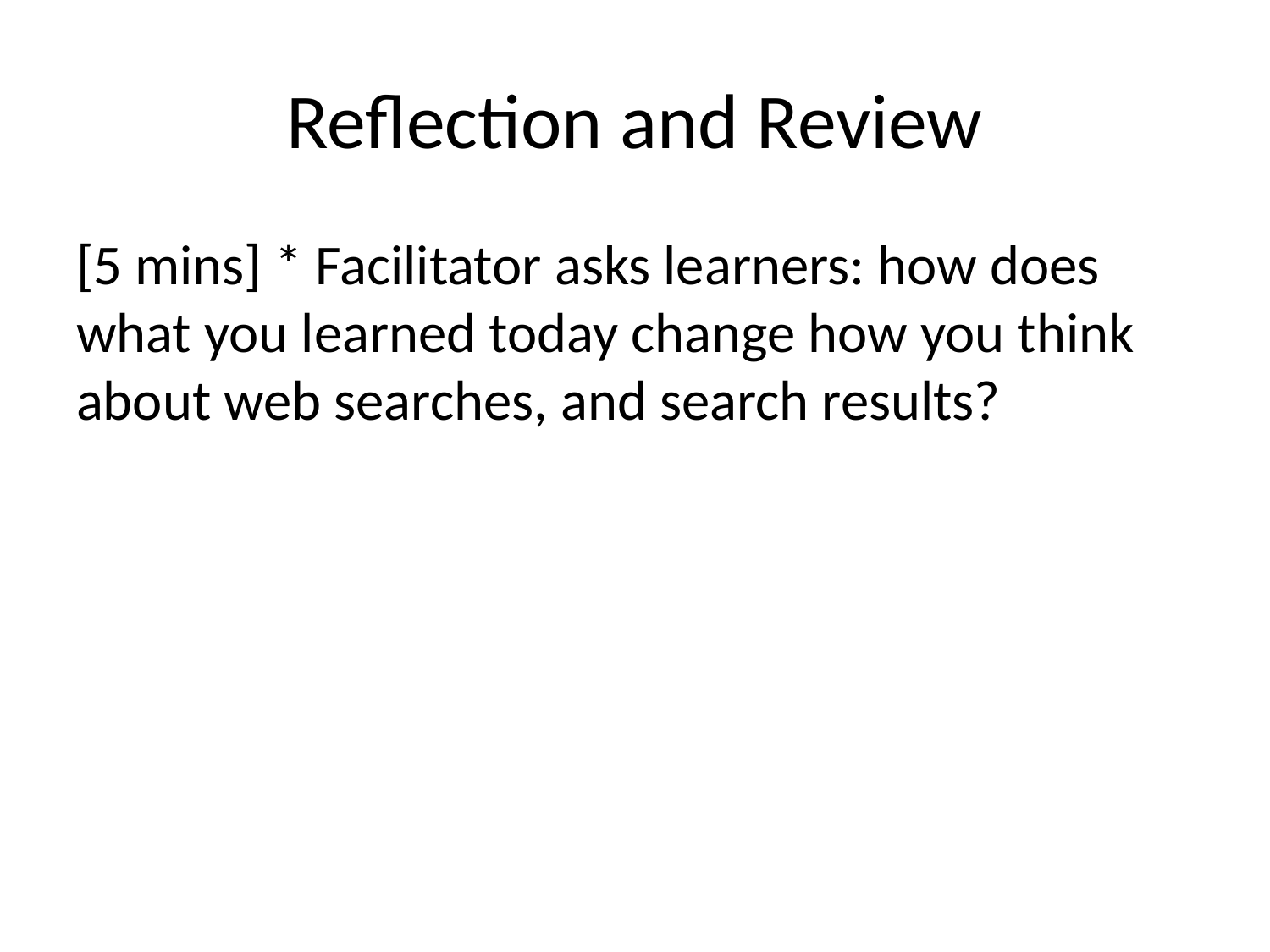

# Reflection and Review
[5 mins] * Facilitator asks learners: how does what you learned today change how you think about web searches, and search results?